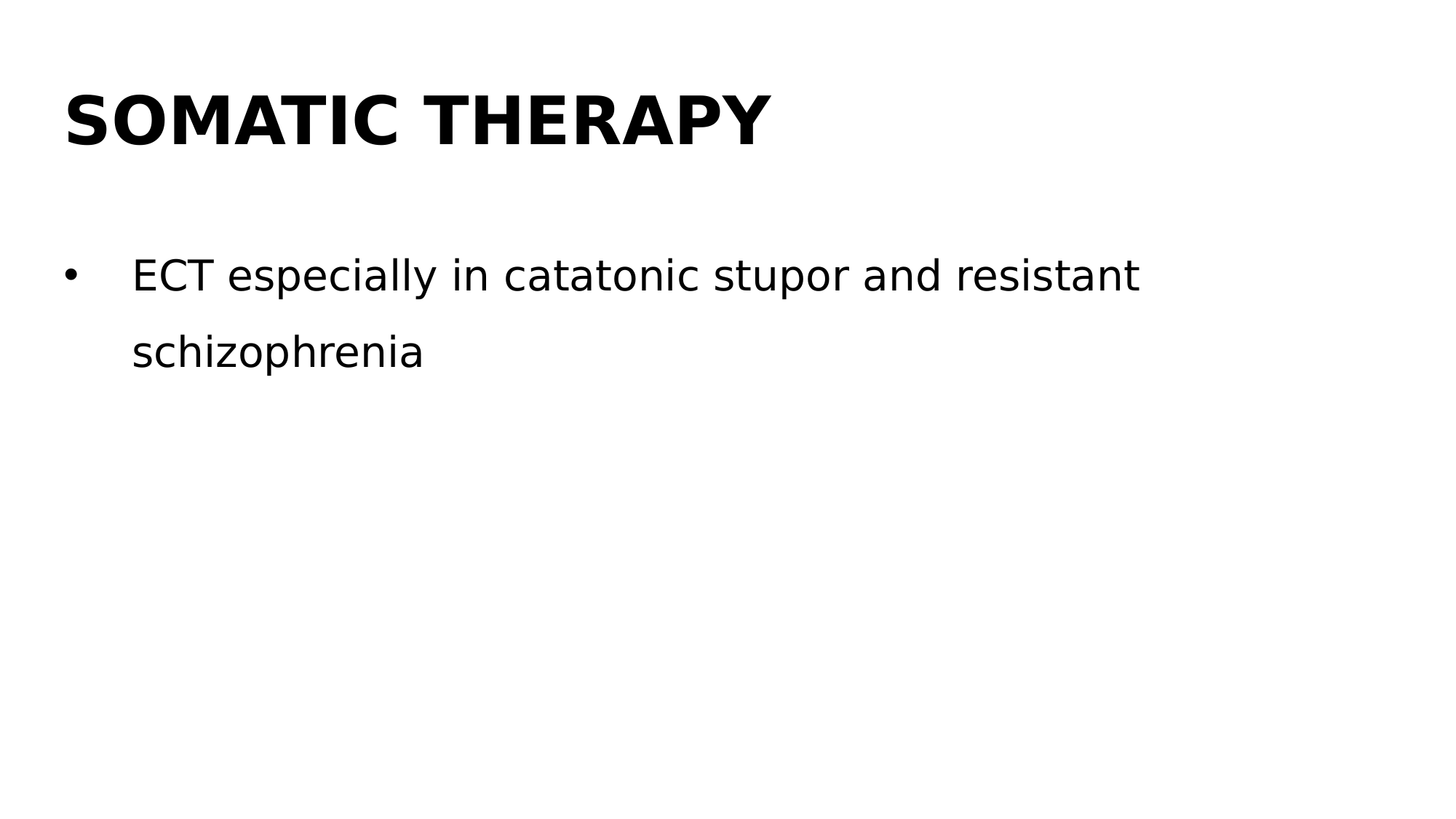

# SOMATIC THERAPY
ECT especially in catatonic stupor and resistant schizophrenia